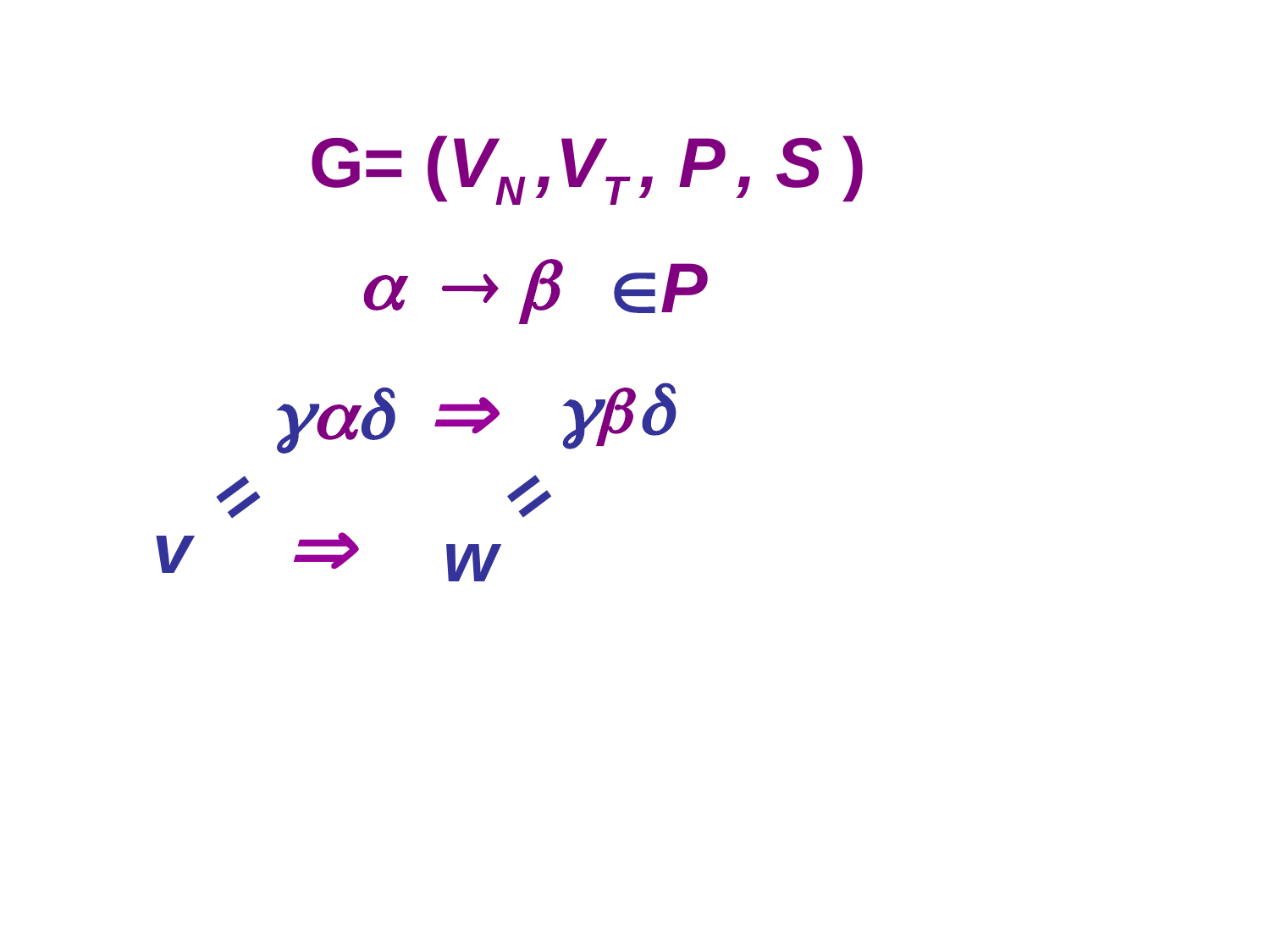

G= (VN ,VT , P , S )
α  → β
∈P
⇒
γ  δ
γαδ
β
=
=
⇒
v
w